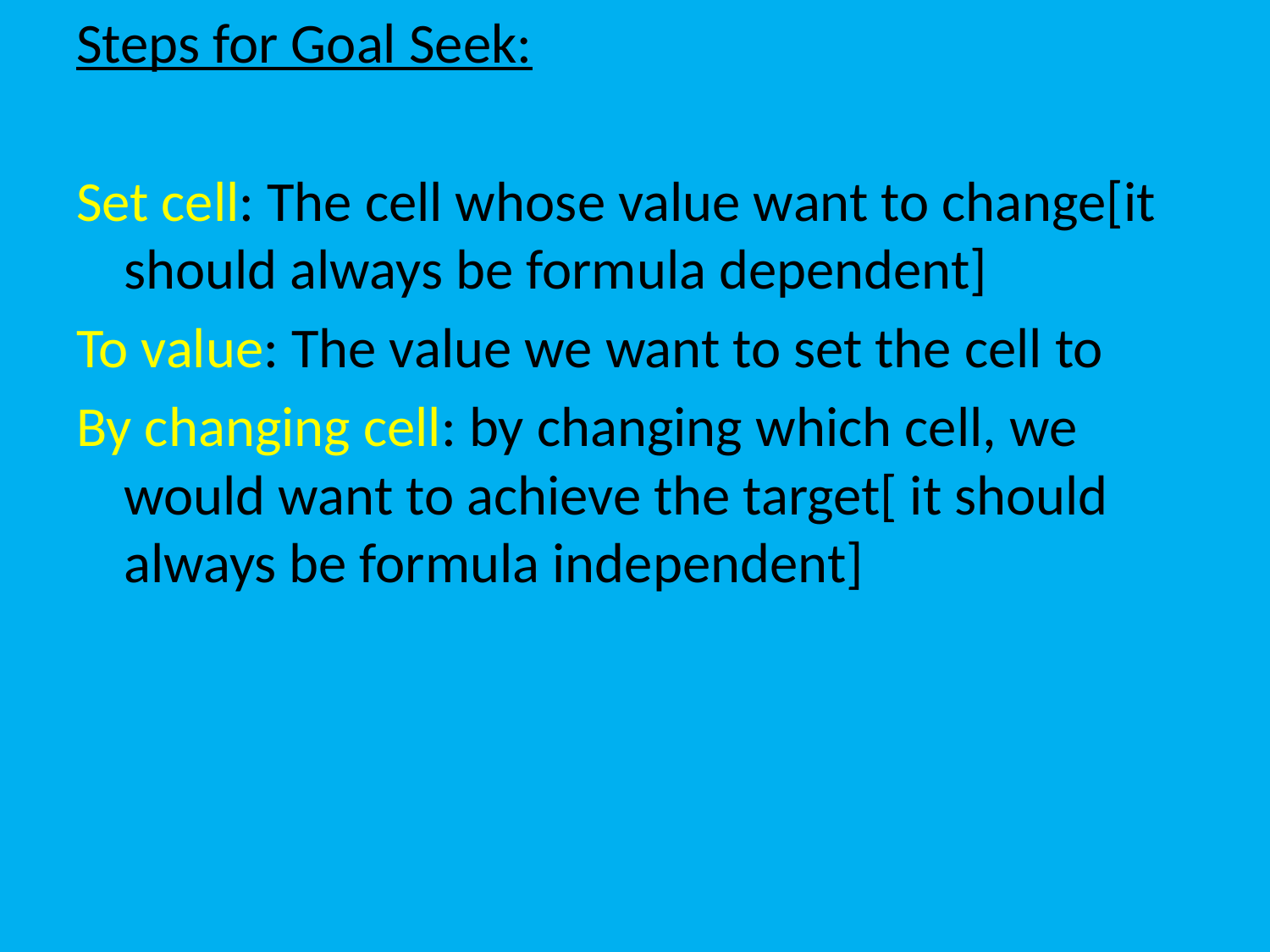

Steps for Goal Seek:

Set cell: The cell whose value want to change[it should always be formula dependent]
To value: The value we want to set the cell to
By changing cell: by changing which cell, we would want to achieve the target[ it should always be formula independent]